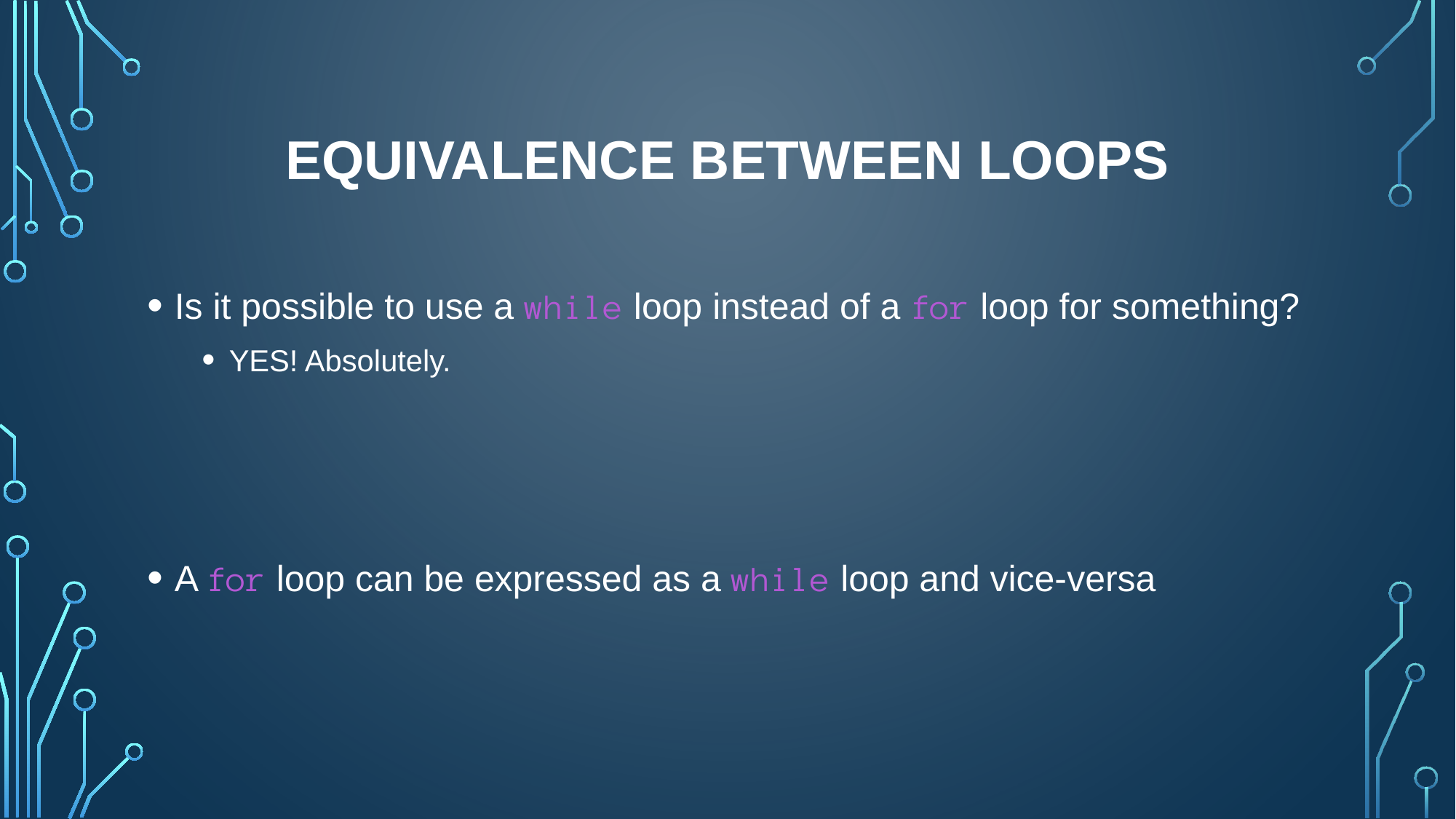

# Equivalence between loops
Is it possible to use a while loop instead of a for loop for something?
YES! Absolutely.

A for loop can be expressed as a while loop and vice-versa